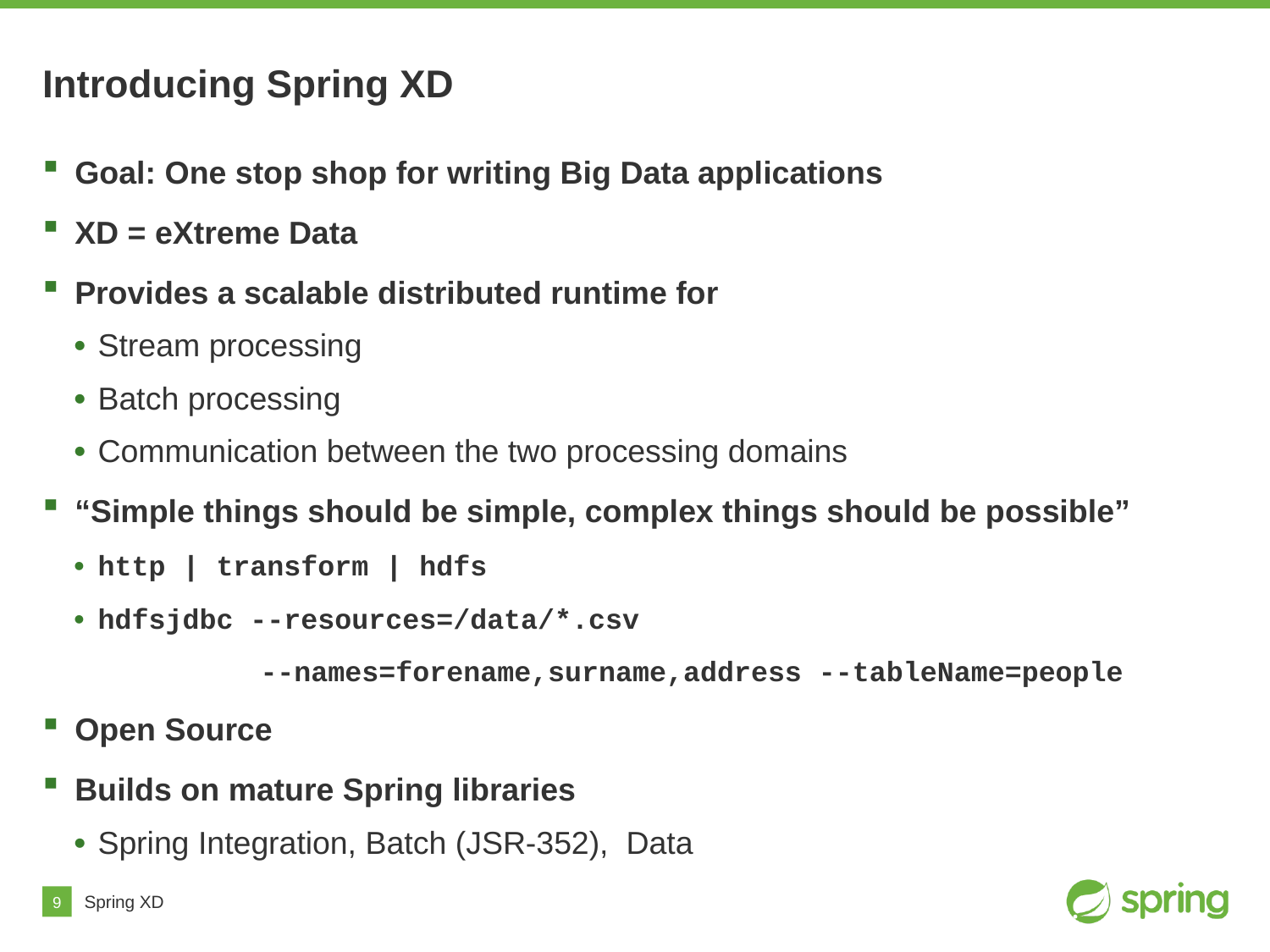

# Introducing Spring XD
Goal: One stop shop for writing Big Data applications
XD = eXtreme Data
Provides a scalable distributed runtime for
Stream processing
Batch processing
Communication between the two processing domains
“Simple things should be simple, complex things should be possible”
http | transform | hdfs
hdfsjdbc --resources=/data/*.csv
           --names=forename,surname,address --tableName=people
Open Source
Builds on mature Spring libraries
Spring Integration, Batch (JSR-352),  Data
Spring XD